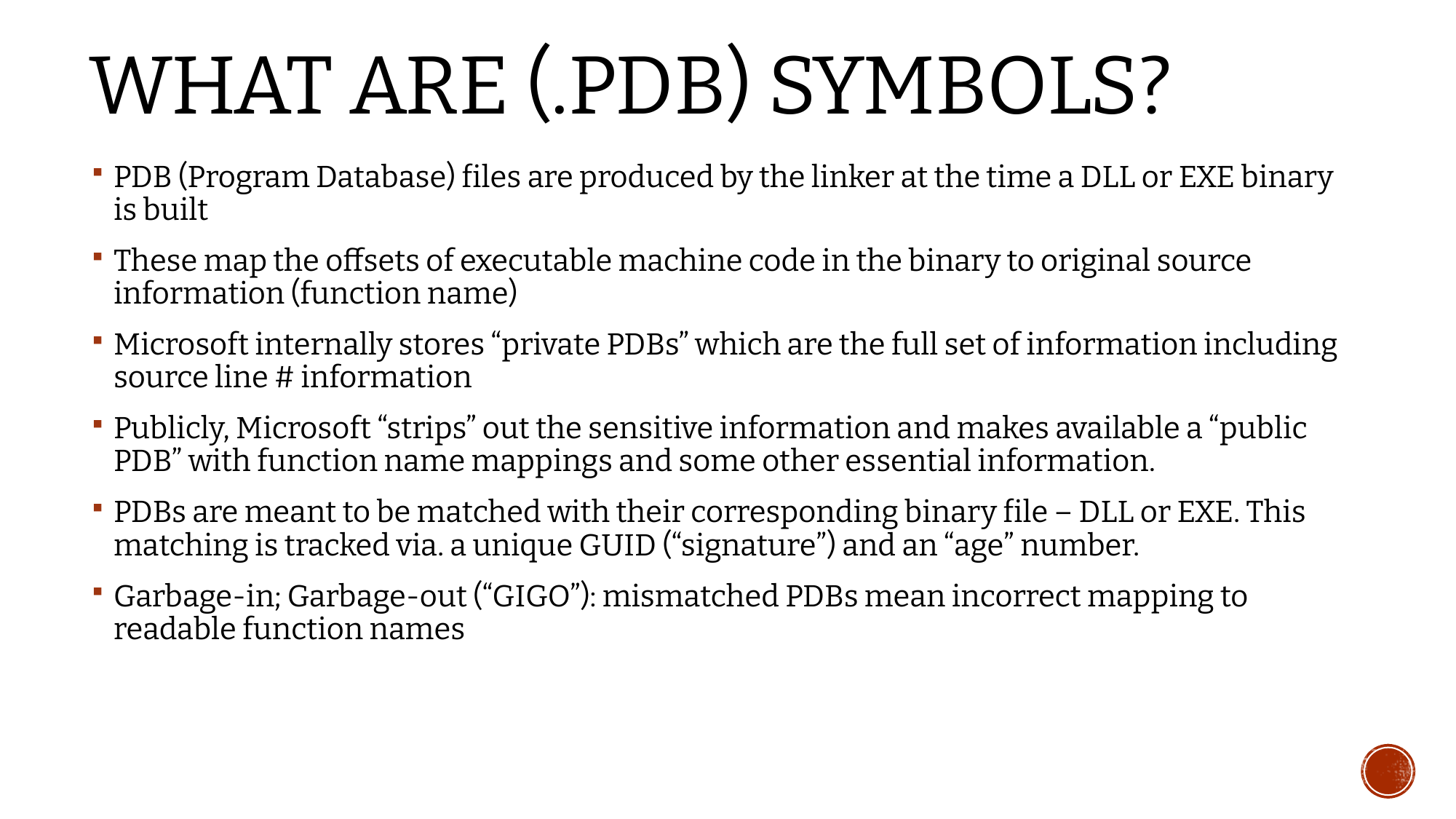

# WHAT are (.PDB) symbols?
PDB (Program Database) files are produced by the linker at the time a DLL or EXE binary is built
These map the offsets of executable machine code in the binary to original source information (function name)
Microsoft internally stores “private PDBs” which are the full set of information including source line # information
Publicly, Microsoft “strips” out the sensitive information and makes available a “public PDB” with function name mappings and some other essential information.
PDBs are meant to be matched with their corresponding binary file – DLL or EXE. This matching is tracked via. a unique GUID (“signature”) and an “age” number.
Garbage-in; Garbage-out (“GIGO”): mismatched PDBs mean incorrect mapping to readable function names